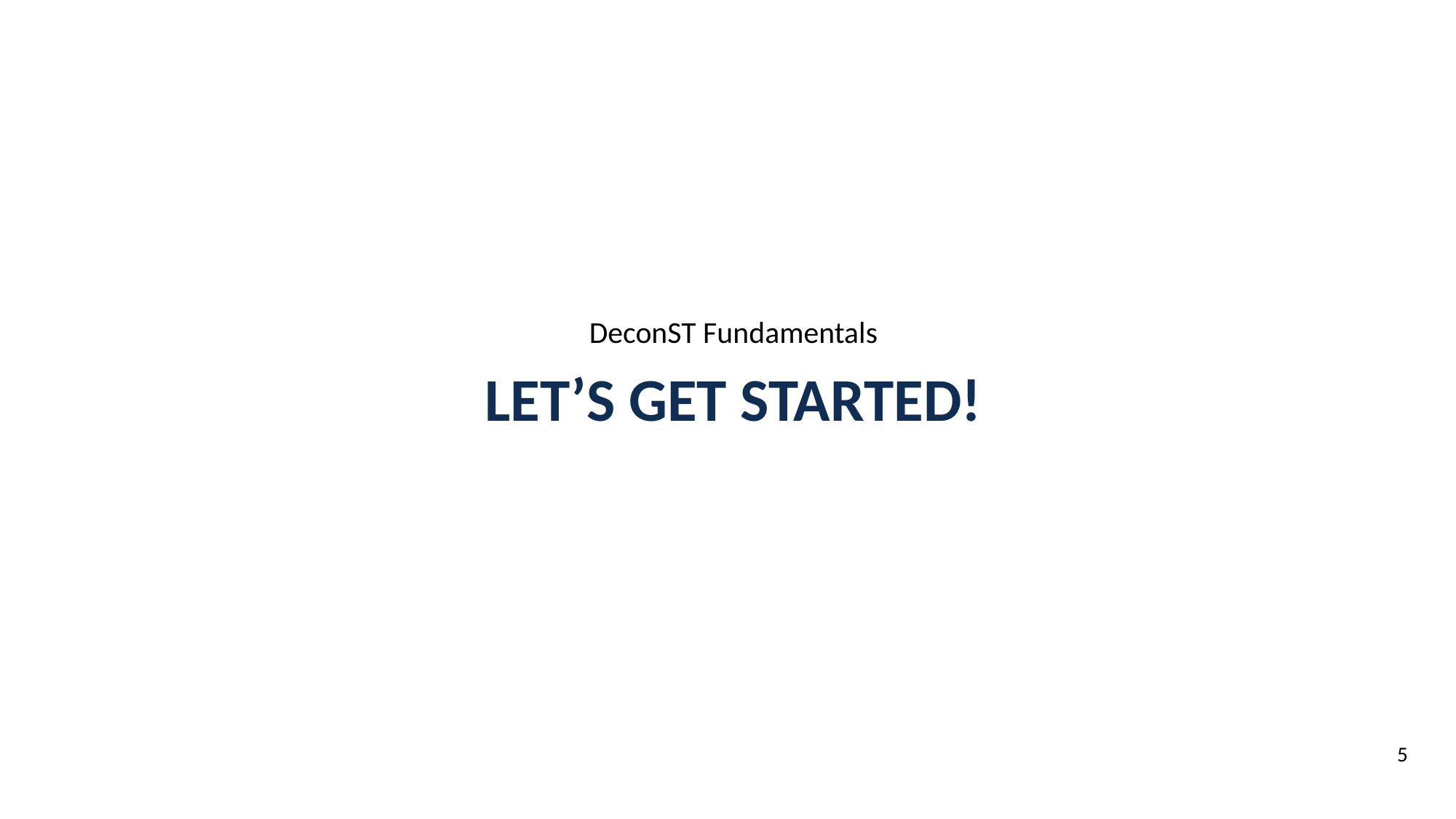

DeconST Fundamentals
# Let’s get started!
5